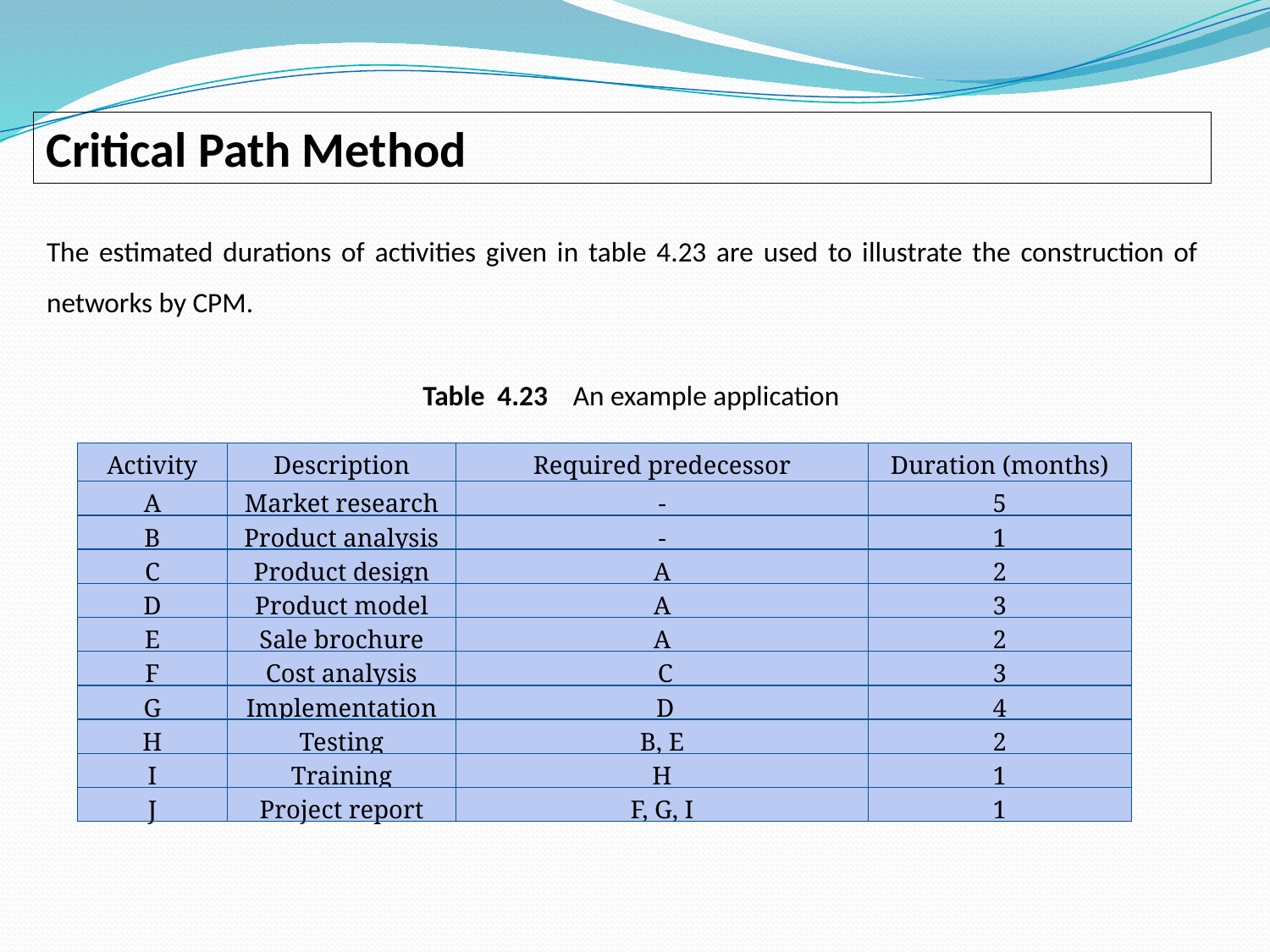

Critical Path Method
The estimated durations of activities given in table 4.23 are used to illustrate the construction of networks by CPM.
Table  4.23    An example application
| Activity | Description | Required predecessor | Duration (months) |
| --- | --- | --- | --- |
| A | Market research | - | 5 |
| B | Product analysis | - | 1 |
| C | Product design | A | 2 |
| D | Product model | A | 3 |
| E | Sale brochure | A | 2 |
| F | Cost analysis | C | 3 |
| G | Implementation | D | 4 |
| H | Testing | B, E | 2 |
| I | Training | H | 1 |
| J | Project report | F, G, I | 1 |